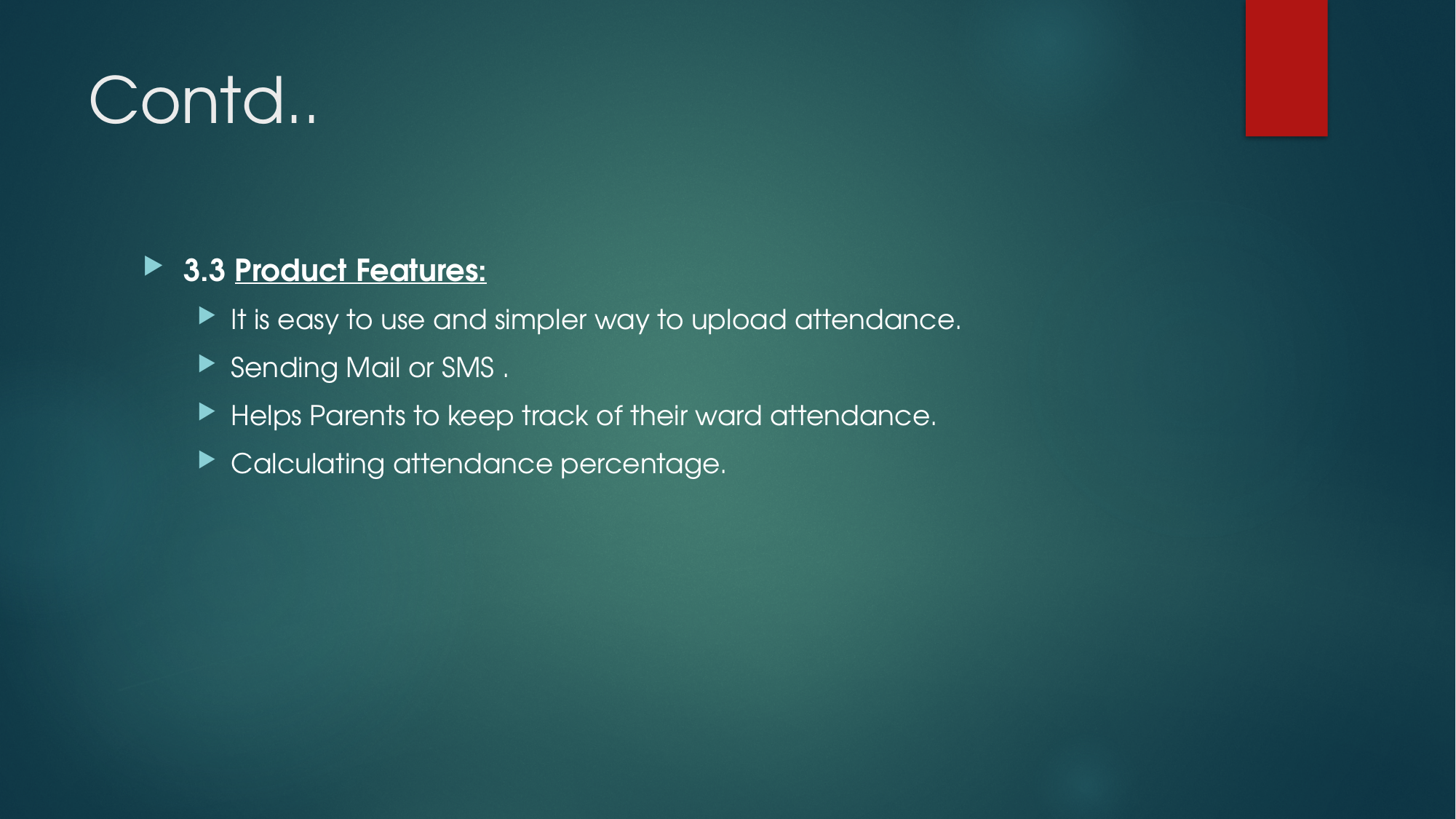

# Contd..
3.3 Product Features:
It is easy to use and simpler way to upload attendance.
Sending Mail or SMS .
Helps Parents to keep track of their ward attendance.
Calculating attendance percentage.